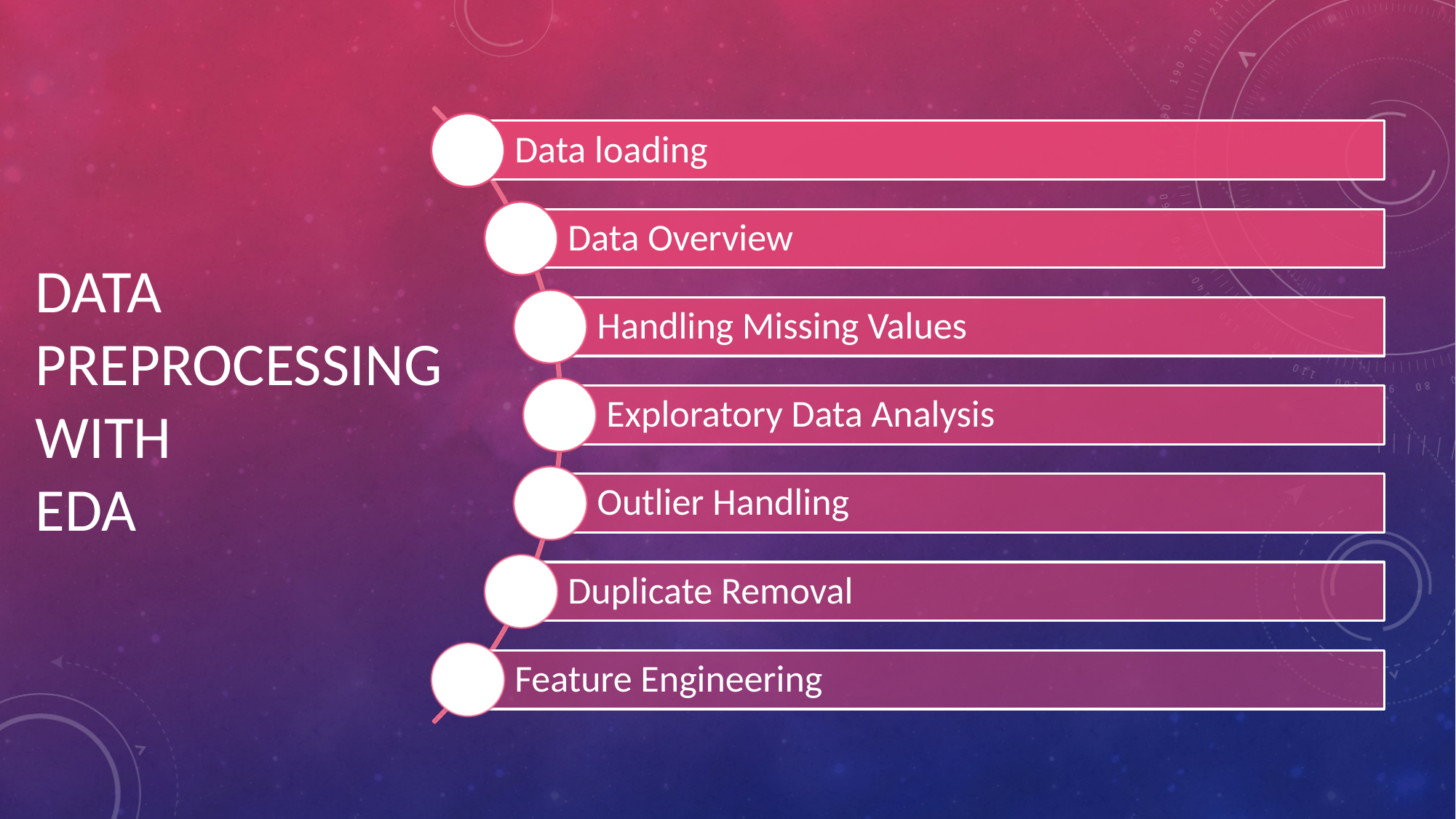

Data loading
Data Overview
Handling Missing Values
Exploratory Data Analysis
Outlier Handling
Duplicate Removal
Feature Engineering
DATA PREPROCESSING
WITH
EDA